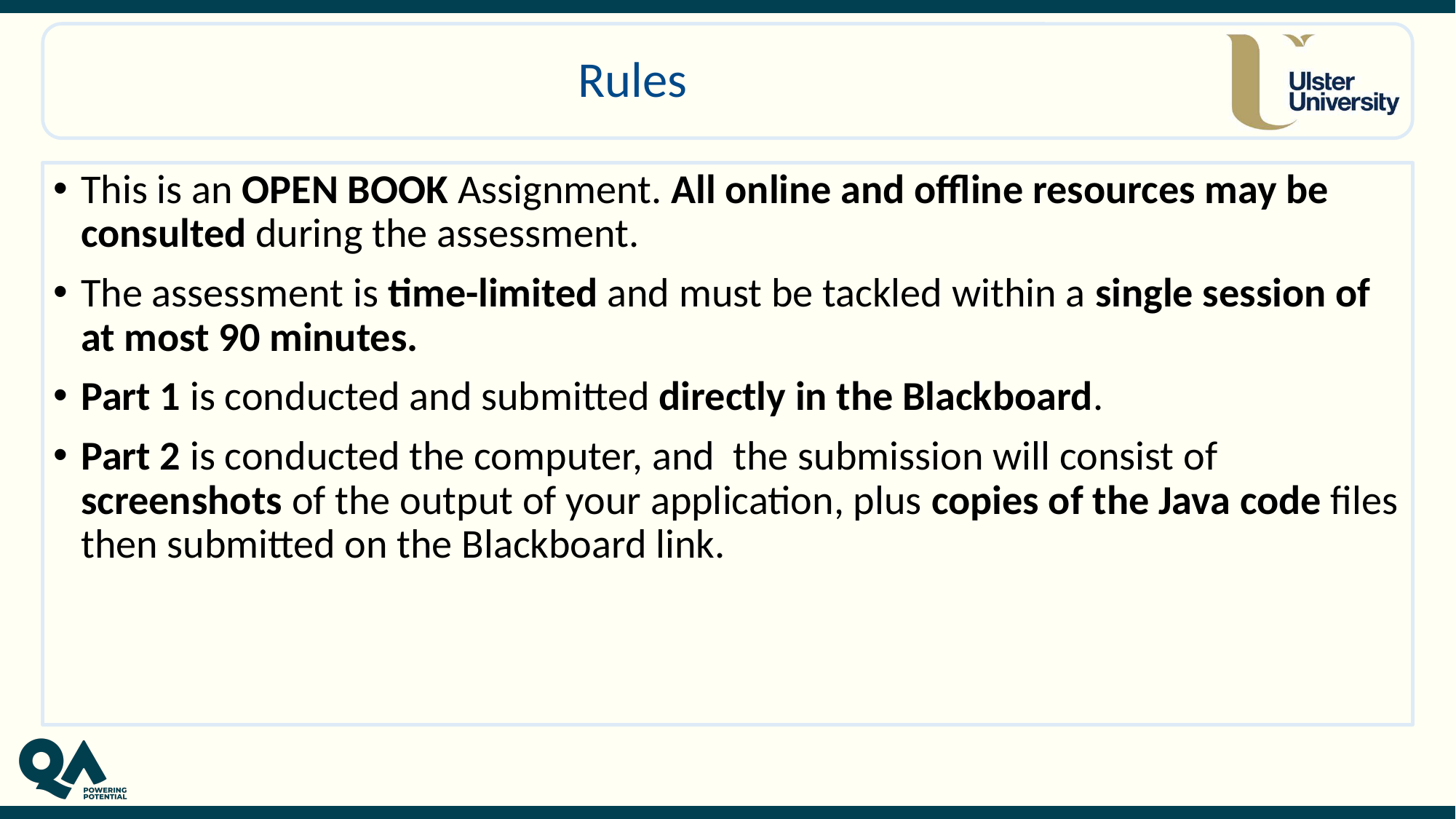

# Rules
This is an OPEN BOOK Assignment. All online and offline resources may be consulted during the assessment.
The assessment is time-limited and must be tackled within a single session of at most 90 minutes.
Part 1 is conducted and submitted directly in the Blackboard.
Part 2 is conducted the computer, and  the submission will consist of screenshots of the output of your application, plus copies of the Java code files then submitted on the Blackboard link.